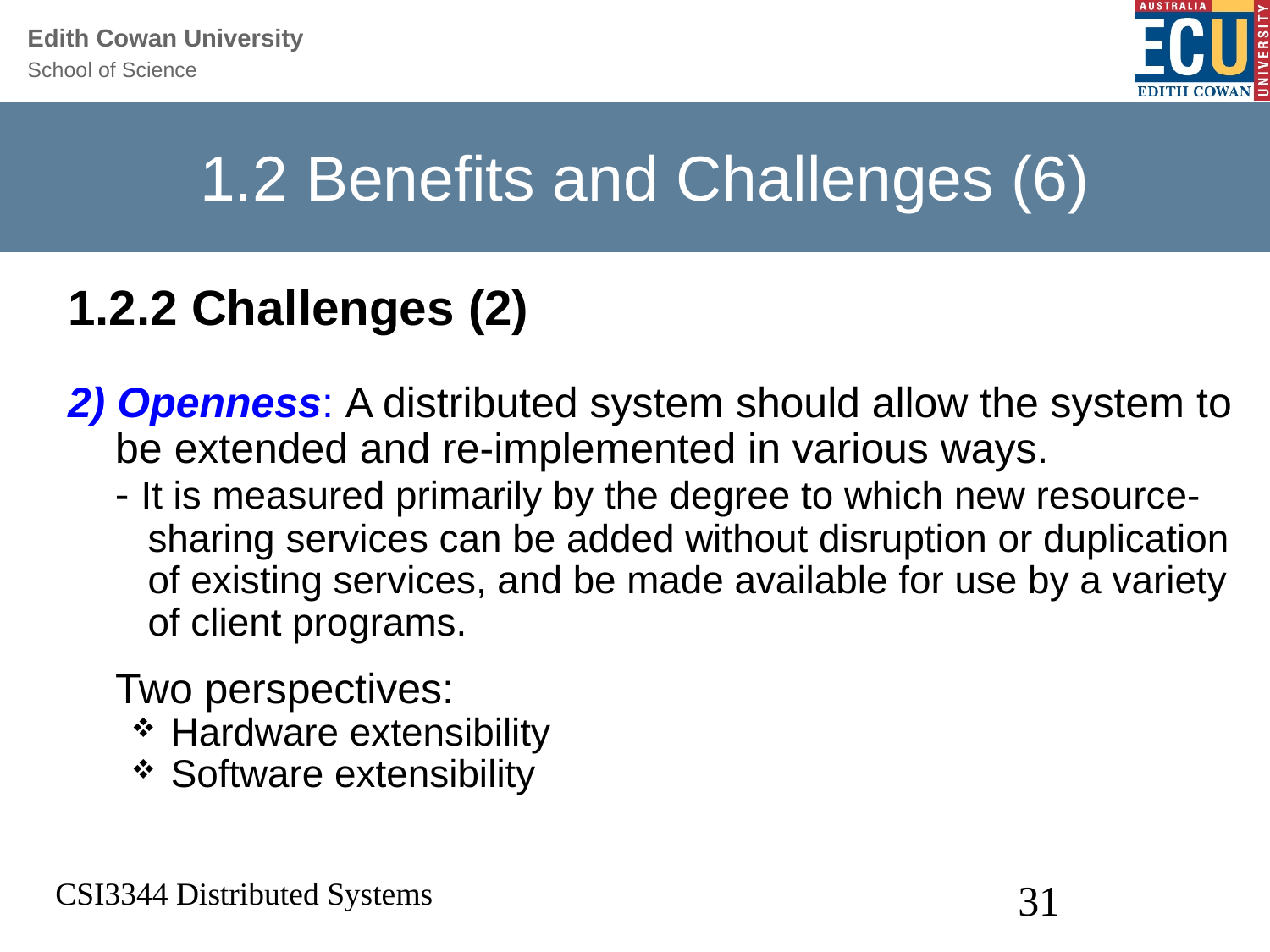

1.2 Benefits and Challenges (6)
1.2.2 Challenges (2)

2) Openness: A distributed system should allow the system to be extended and re-implemented in various ways.
    - It is measured primarily by the degree to which new resource-
   sharing services can be added without disruption or duplication
   of existing services, and be made available for use by a variety
   of client programs.

	Two perspectives:
Hardware extensibility
Software extensibility
CSI3344 Distributed Systems

31